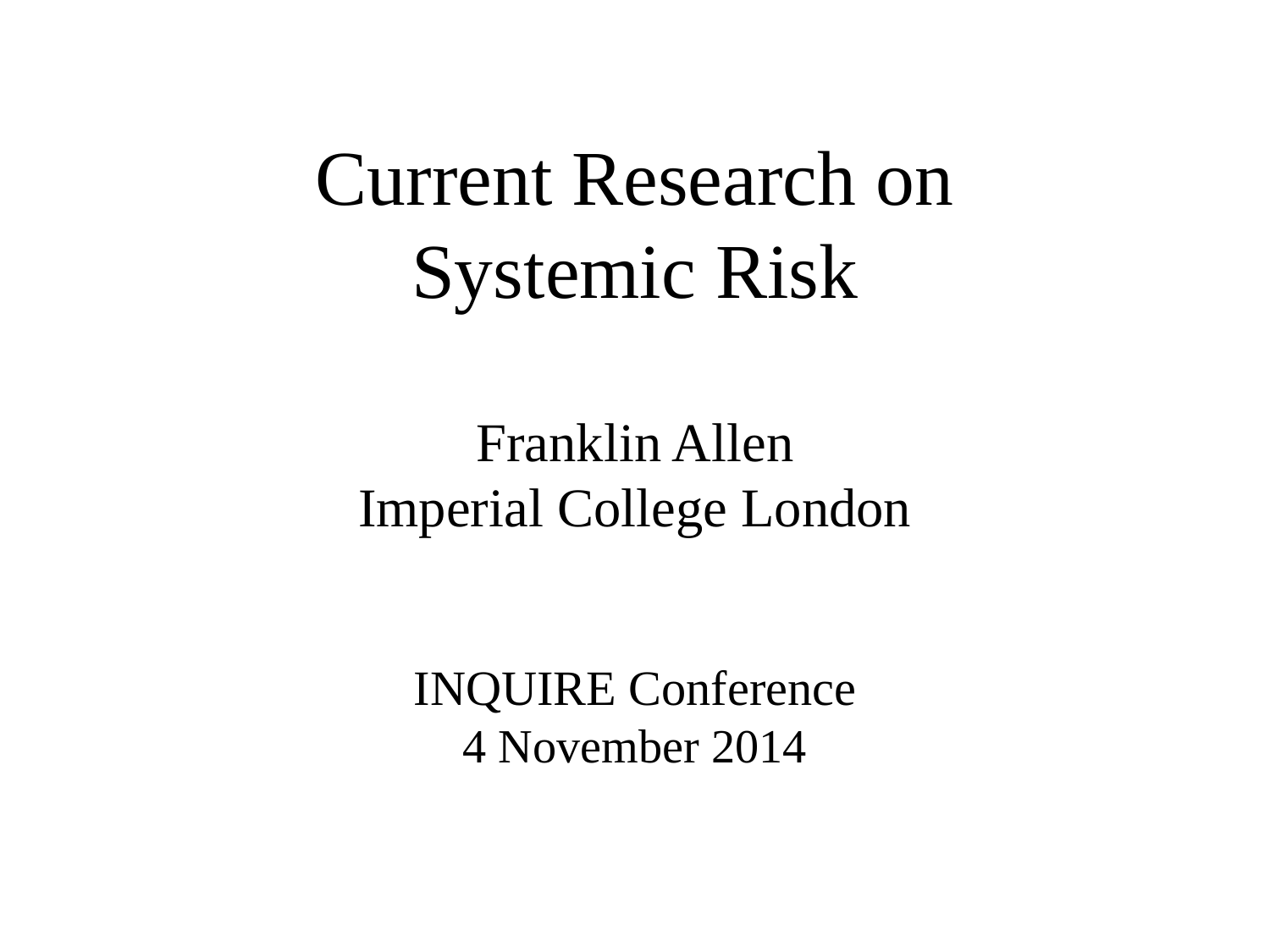

# Current Research on Systemic Risk Franklin Allen Imperial College London INQUIRE Conference 4 November 2014